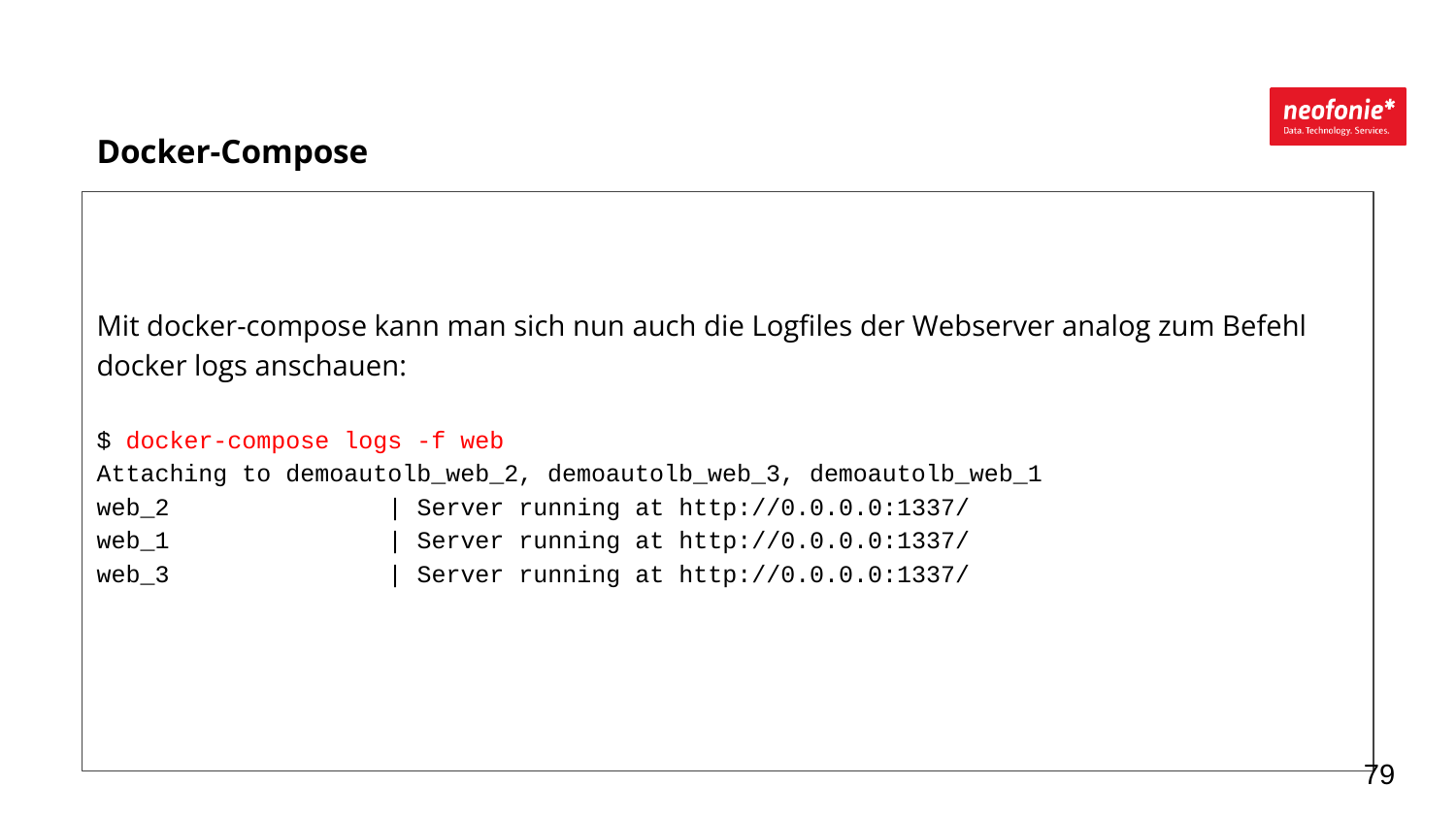

Docker-Compose
Mit docker-compose kann man sich nun auch die Logfiles der Webserver analog zum Befehl docker logs anschauen:

$ docker-compose logs -f web
Attaching to demoautolb_web_2, demoautolb_web_3, demoautolb_web_1
web_2       	| Server running at http://0.0.0.0:1337/
web_1       	| Server running at http://0.0.0.0:1337/
web_3       	| Server running at http://0.0.0.0:1337/

79